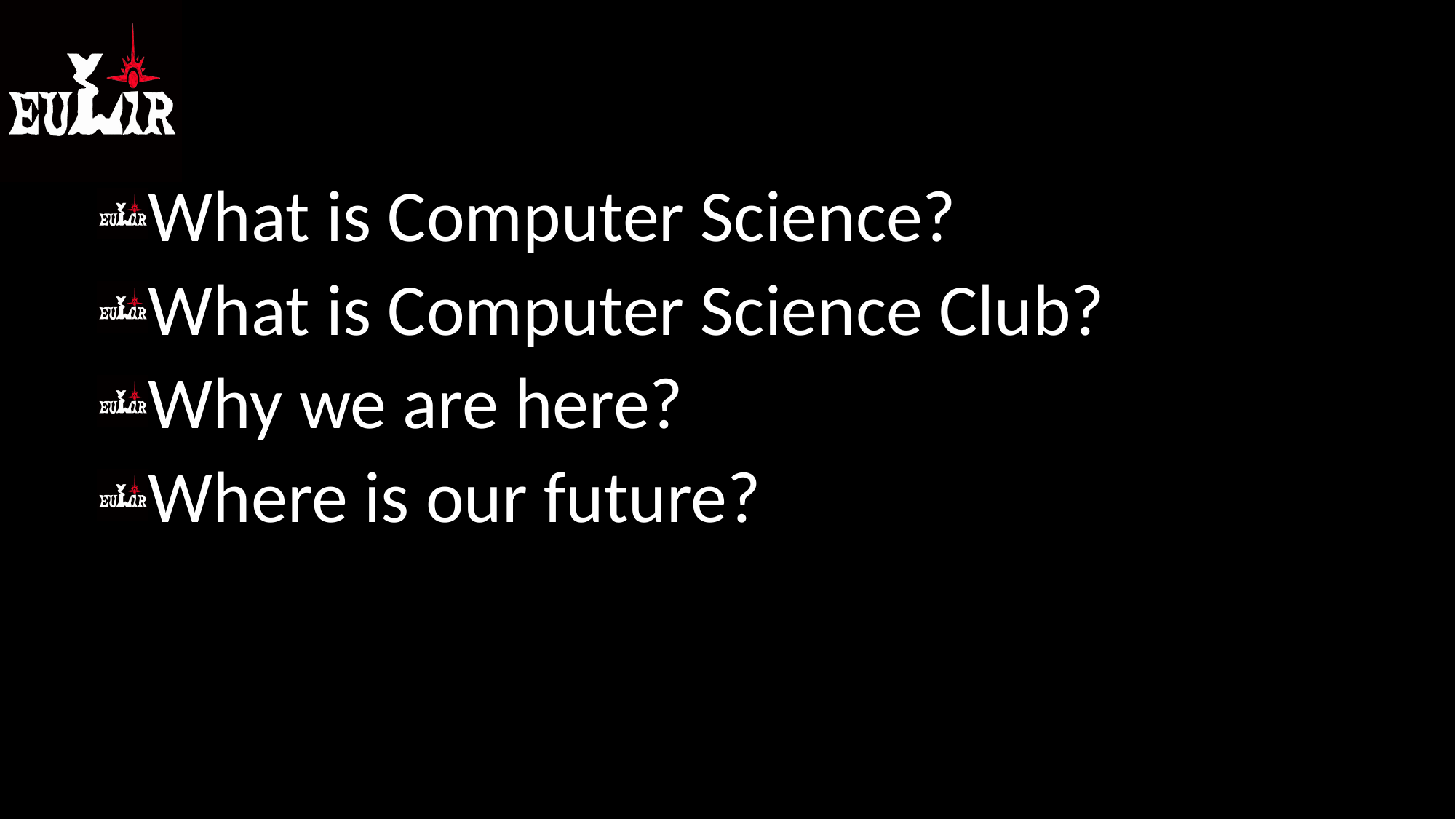

What is Computer Science?
What is Computer Science Club?
Why we are here?
Where is our future?